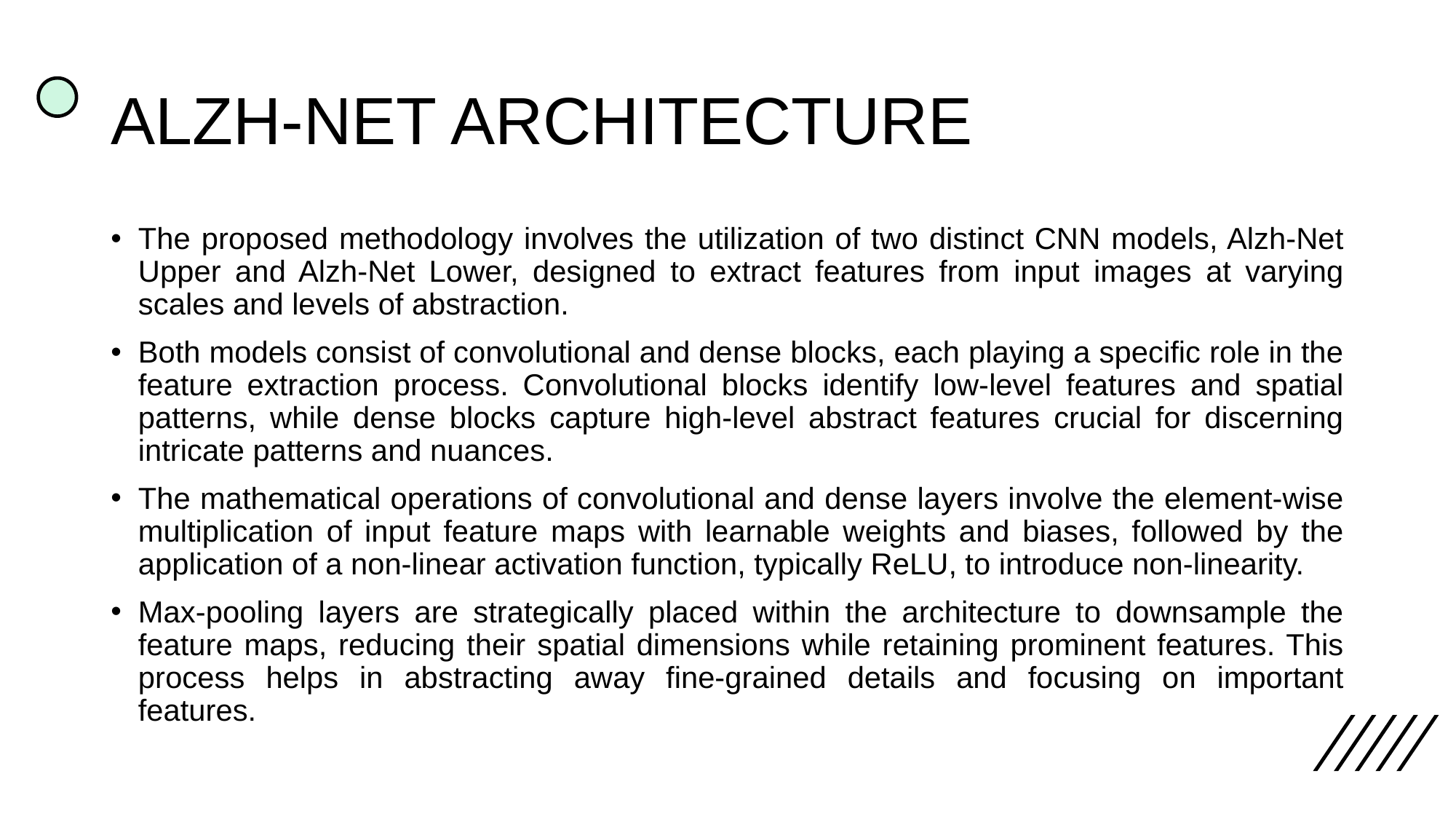

# ALZH-NET ARCHITECTURE
The proposed methodology involves the utilization of two distinct CNN models, Alzh-Net Upper and Alzh-Net Lower, designed to extract features from input images at varying scales and levels of abstraction.
Both models consist of convolutional and dense blocks, each playing a specific role in the feature extraction process. Convolutional blocks identify low-level features and spatial patterns, while dense blocks capture high-level abstract features crucial for discerning intricate patterns and nuances.
The mathematical operations of convolutional and dense layers involve the element-wise multiplication of input feature maps with learnable weights and biases, followed by the application of a non-linear activation function, typically ReLU, to introduce non-linearity.
Max-pooling layers are strategically placed within the architecture to downsample the feature maps, reducing their spatial dimensions while retaining prominent features. This process helps in abstracting away fine-grained details and focusing on important features.